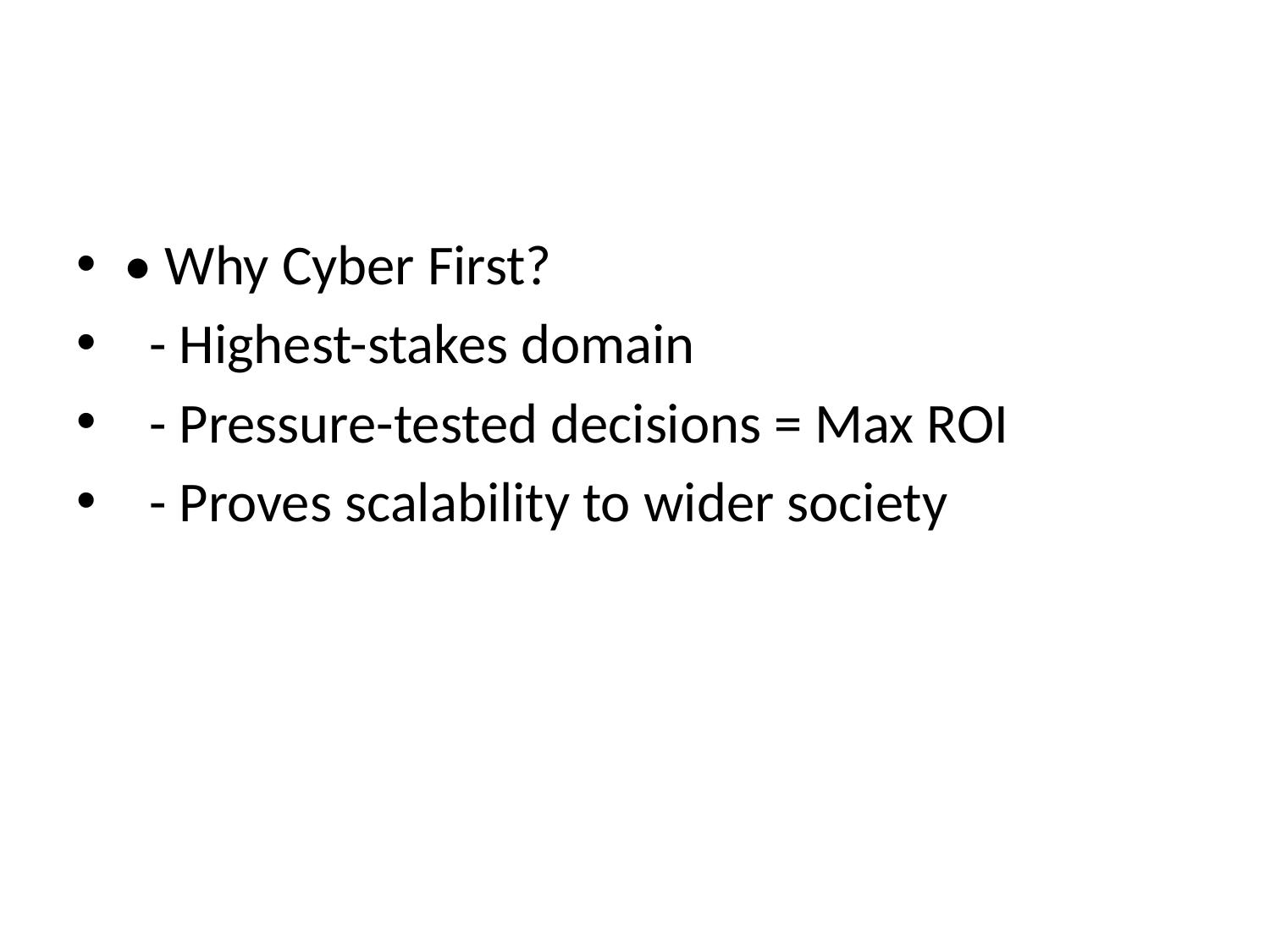

#
• Why Cyber First?
  - Highest-stakes domain
  - Pressure-tested decisions = Max ROI
  - Proves scalability to wider society